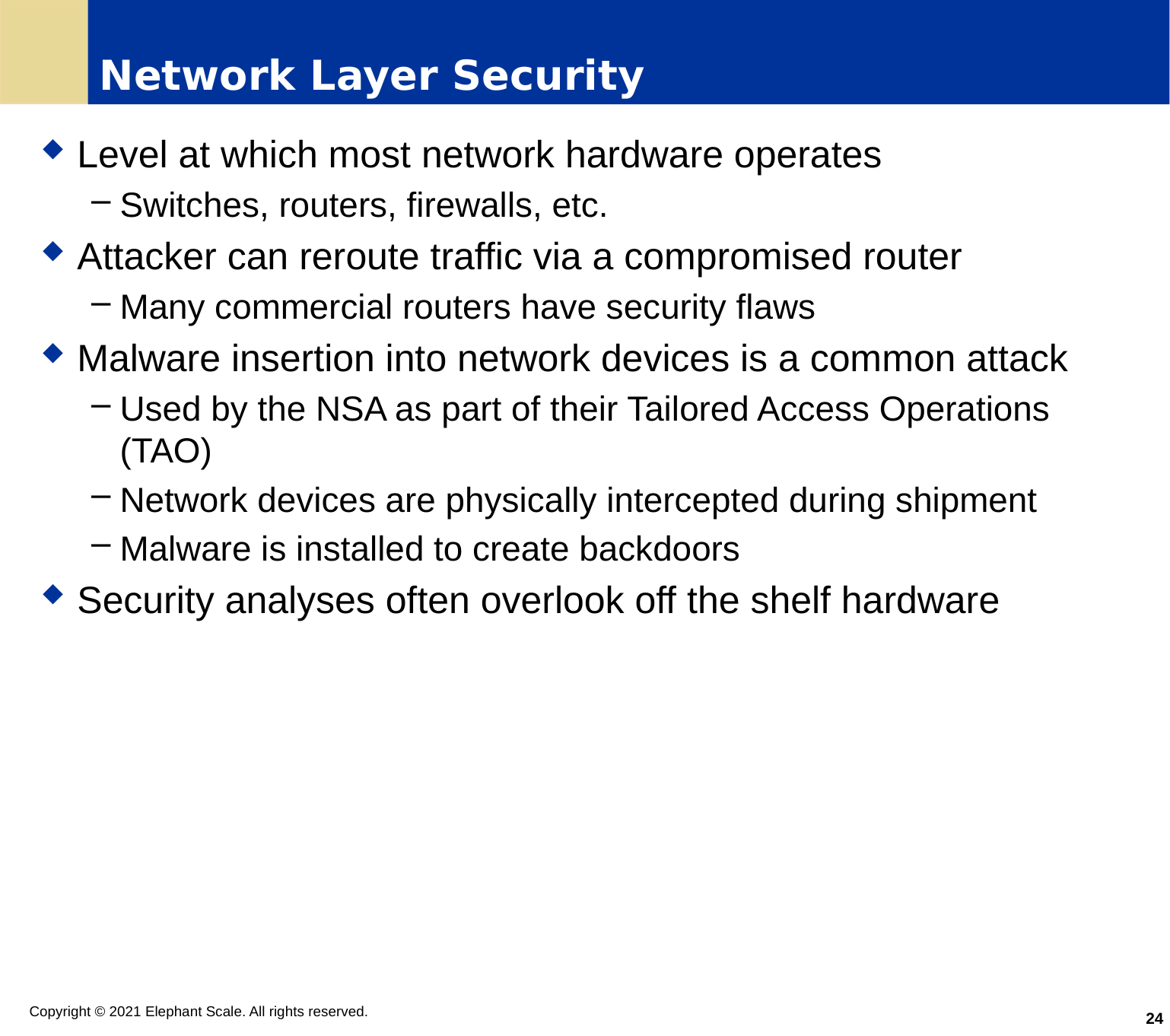

# Network Layer Security
Level at which most network hardware operates
Switches, routers, firewalls, etc.
Attacker can reroute traffic via a compromised router
Many commercial routers have security flaws
Malware insertion into network devices is a common attack
Used by the NSA as part of their Tailored Access Operations (TAO)
Network devices are physically intercepted during shipment
Malware is installed to create backdoors
Security analyses often overlook off the shelf hardware
24
Copyright © 2021 Elephant Scale. All rights reserved.